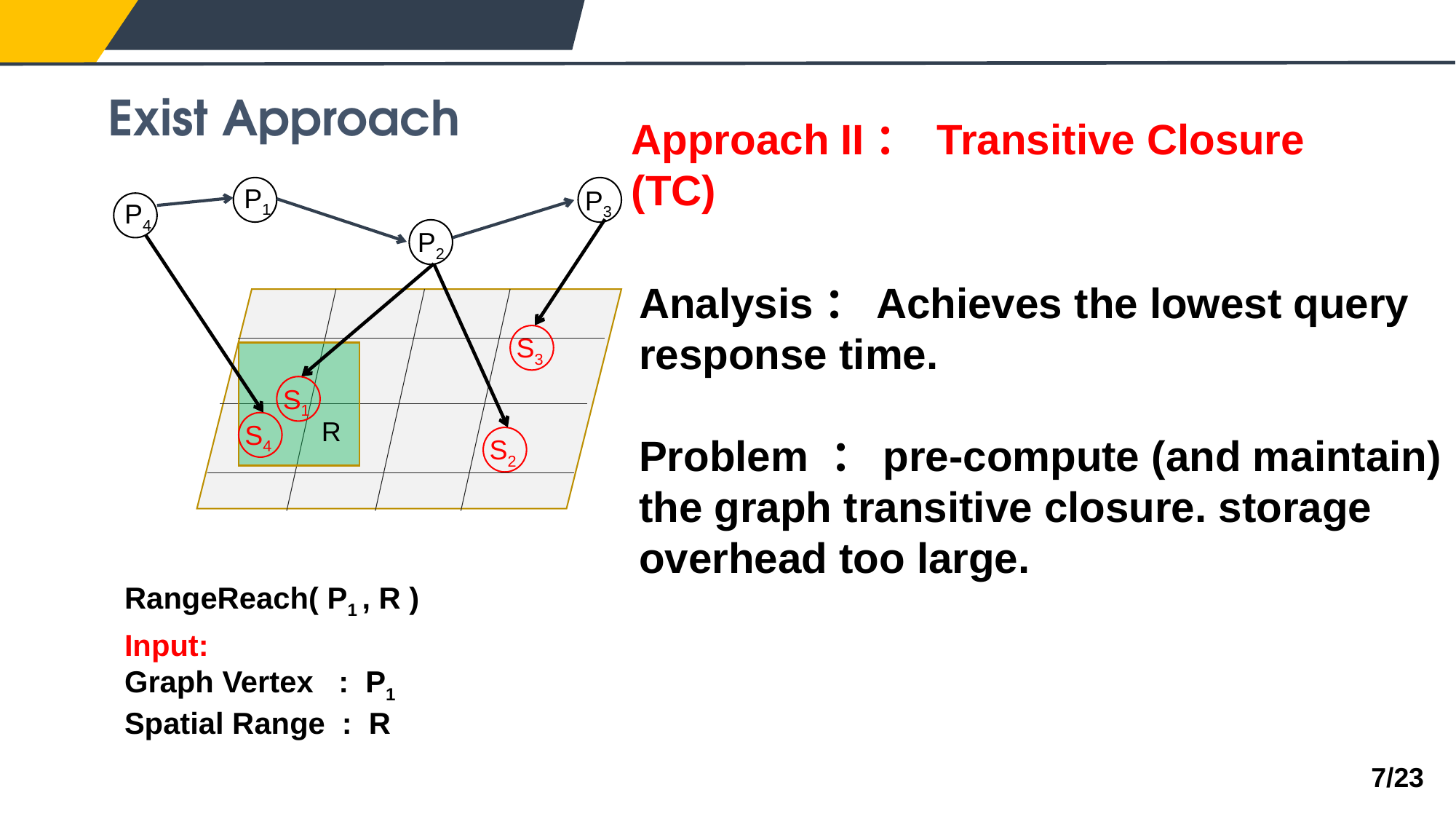

Exist Approach
Approach II： Transitive Closure (TC)
P1

P3
P4

P2

S3

S1

R
S4

S2

Analysis：Achieves the lowest query response time.

Problem ：pre-compute (and maintain) the graph transitive closure. storage overhead too large.
RangeReach( P1 , R )
Input:
Graph Vertex   :  P1
Spatial Range  :  R
7/23